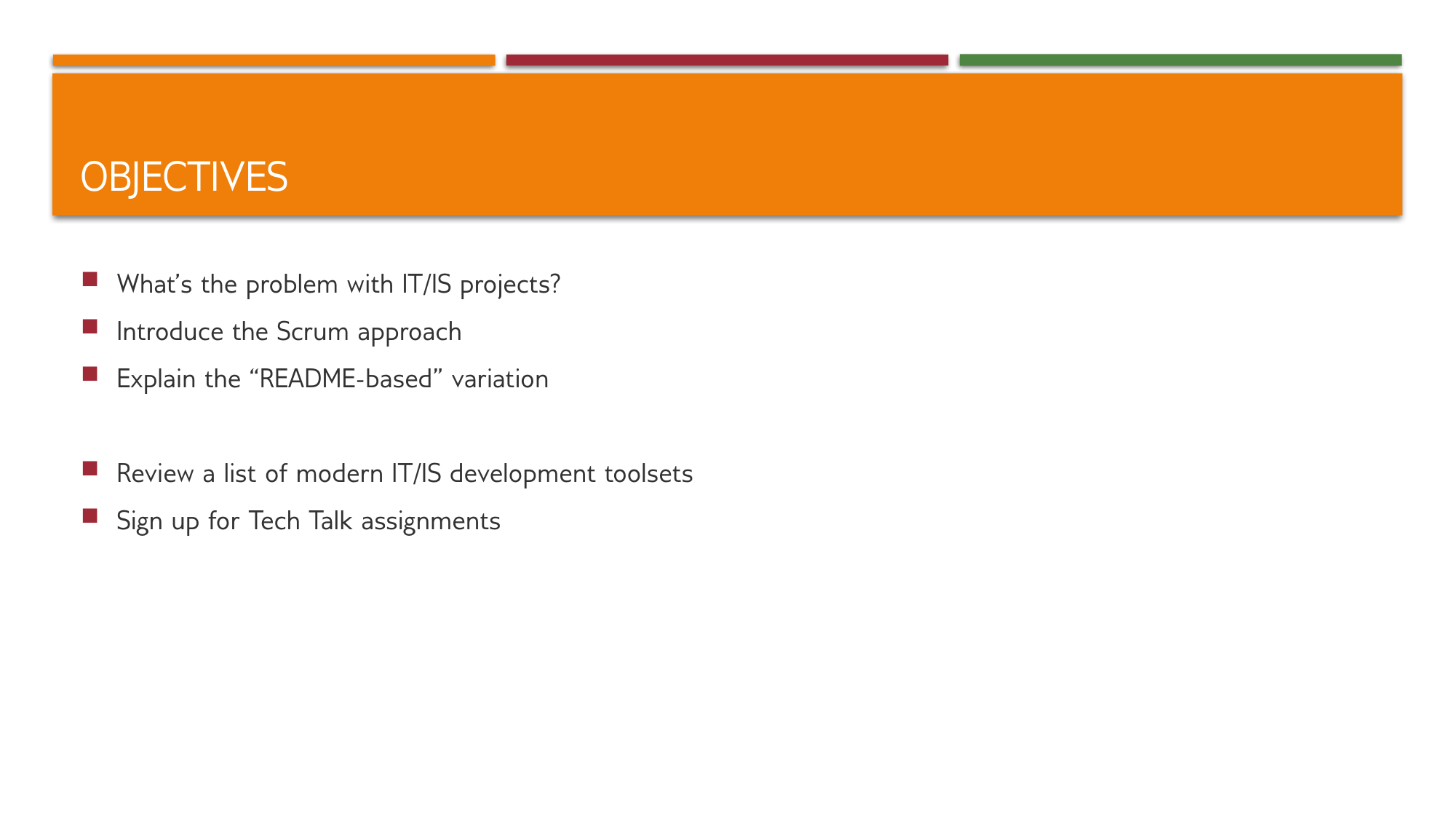

# objectives
What’s the problem with IT/IS projects?
Introduce the Scrum approach
Explain the “README-based” variation

Review a list of modern IT/IS development toolsets
Sign up for Tech Talk assignments